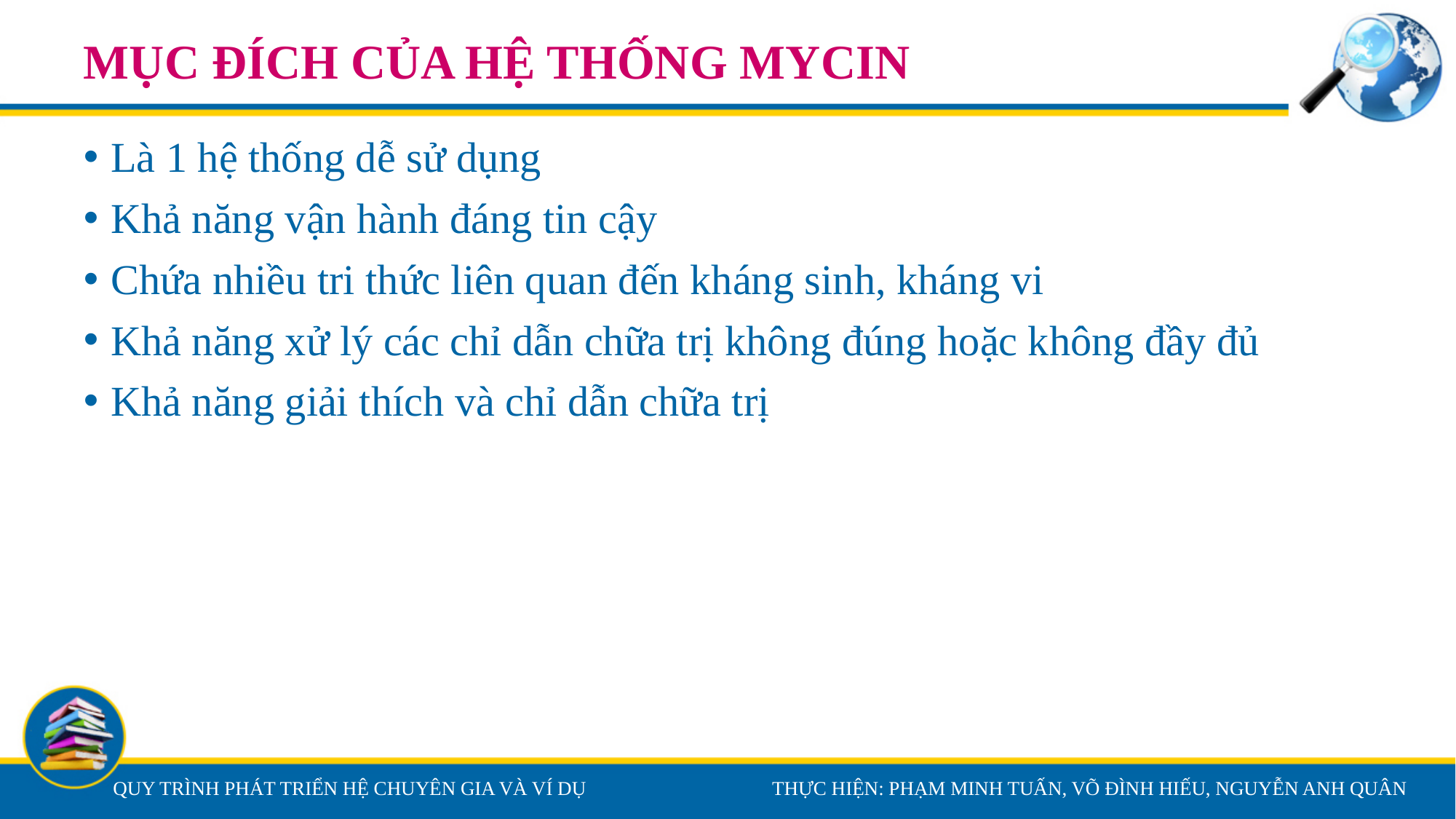

# MỤC ĐÍCH CỦA HỆ THỐNG MYCIN
Là 1 hệ thống dễ sử dụng
Khả năng vận hành đáng tin cậy
Chứa nhiều tri thức liên quan đến kháng sinh, kháng vi
Khả năng xử lý các chỉ dẫn chữa trị không đúng hoặc không đầy đủ
Khả năng giải thích và chỉ dẫn chữa trị